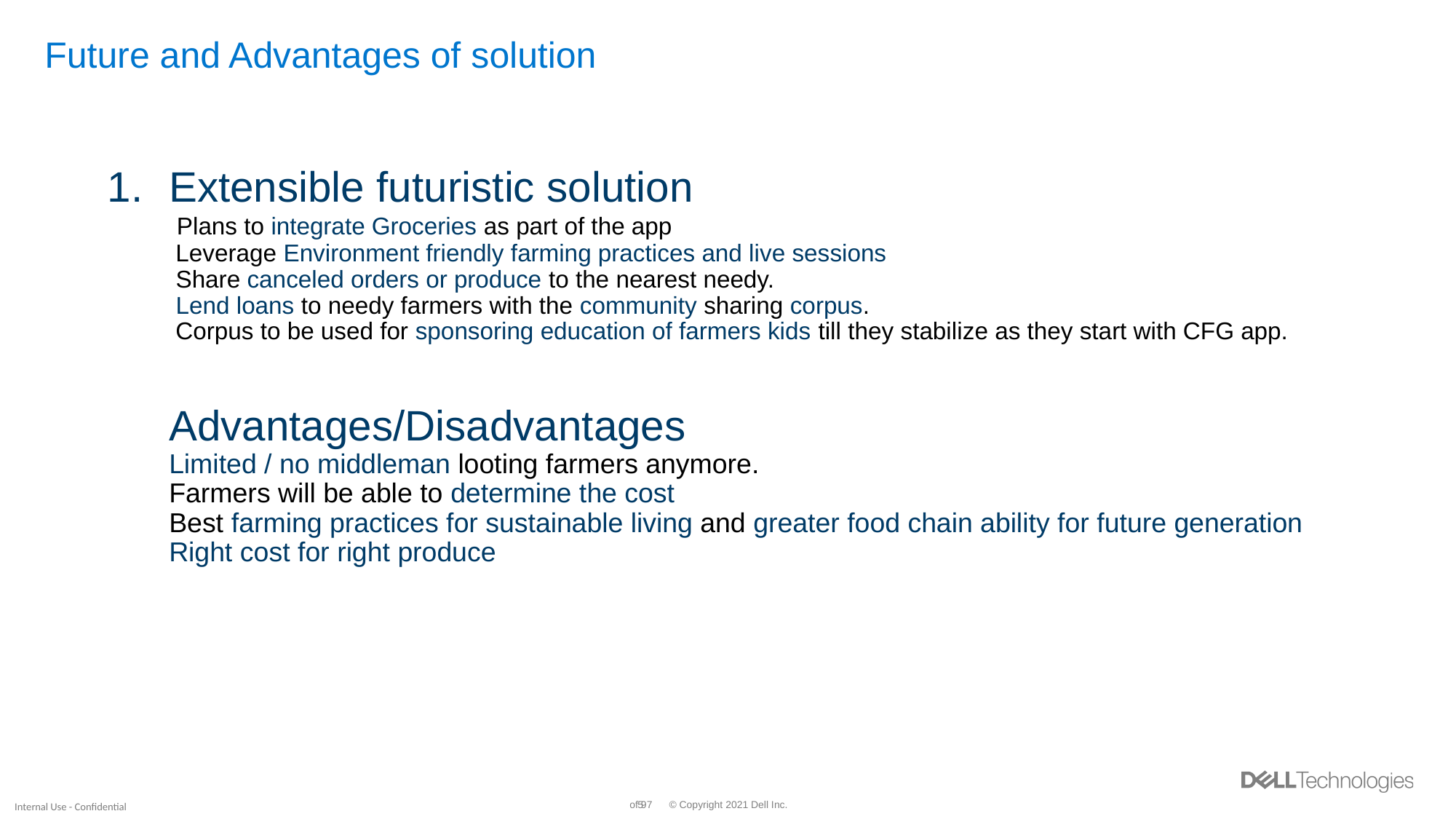

Future and Advantages of solution
# Extensible futuristic solution Plans to integrate Groceries as part of the app Leverage Environment friendly farming practices and live sessions Share canceled orders or produce to the nearest needy. Lend loans to needy farmers with the community sharing corpus. Corpus to be used for sponsoring education of farmers kids till they stabilize as they start with CFG app. Advantages/Disadvantages Limited / no middleman looting farmers anymore. Farmers will be able to determine the cost Best farming practices for sustainable living and greater food chain ability for future generation Right cost for right produce